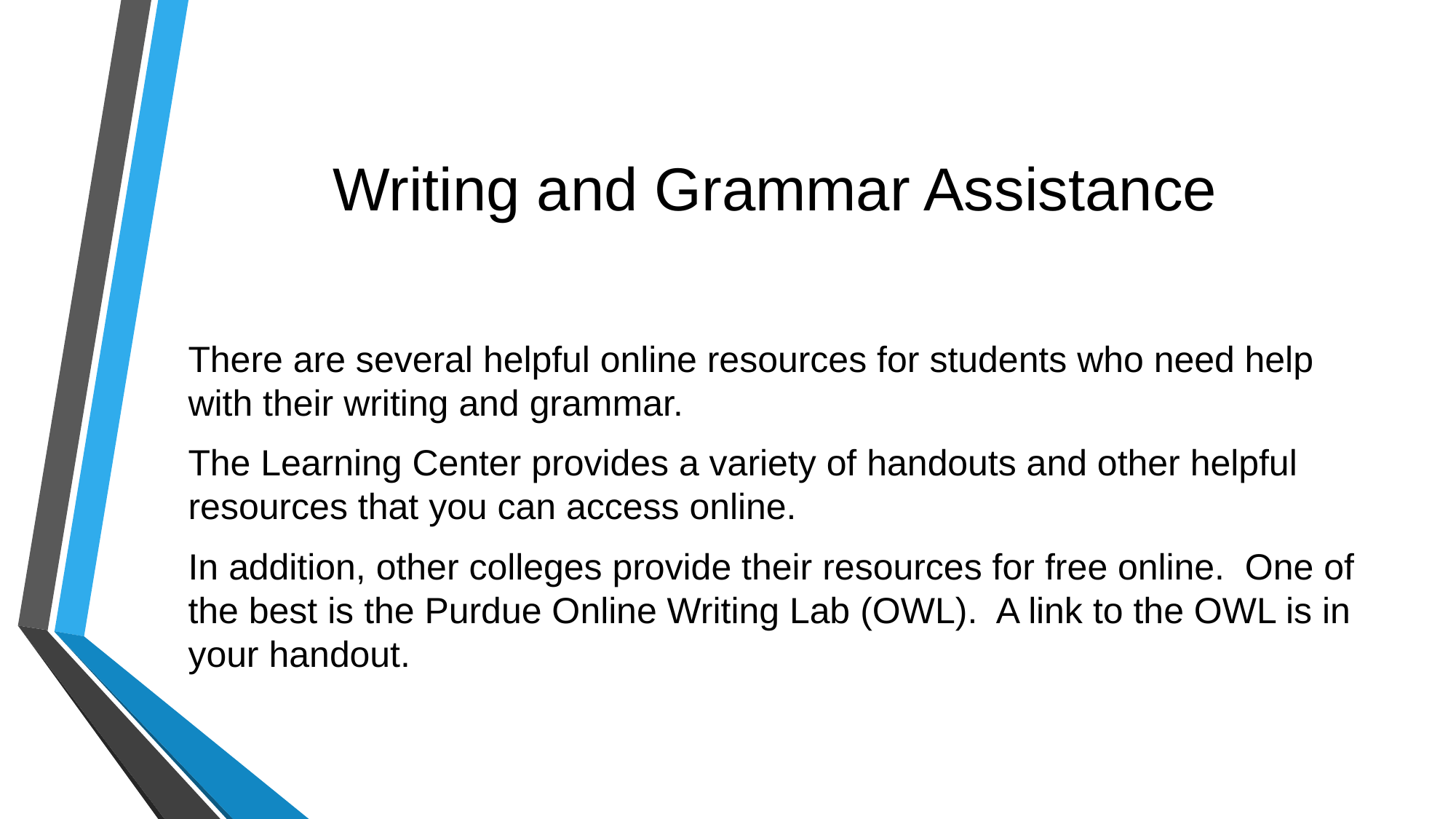

# Writing and Grammar Assistance
There are several helpful online resources for students who need help with their writing and grammar.
The Learning Center provides a variety of handouts and other helpful resources that you can access online.
In addition, other colleges provide their resources for free online.  One of the best is the Purdue Online Writing Lab (OWL).  A link to the OWL is in your handout.